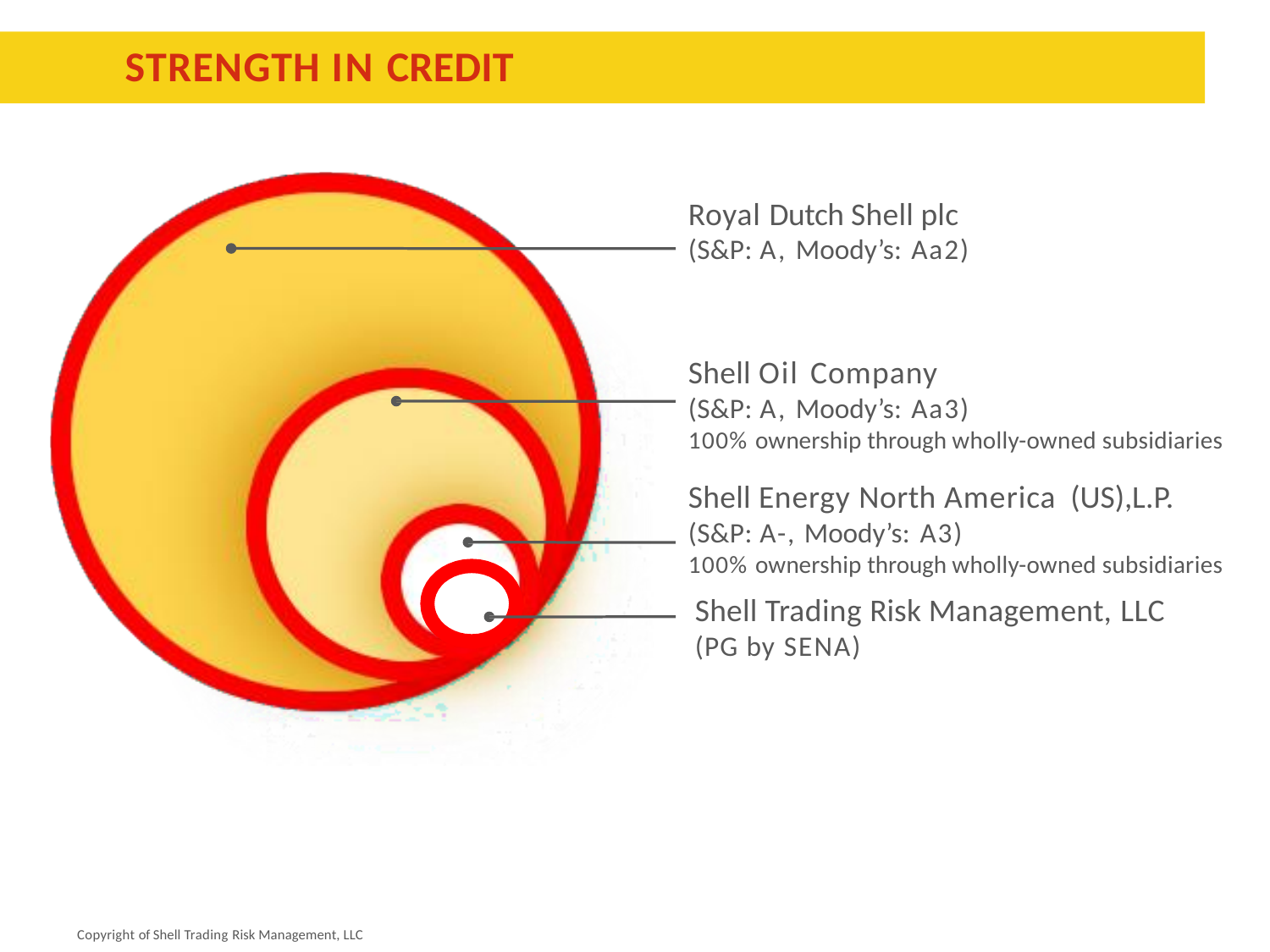

# STRENGTH IN CREDIT

Royal Dutch Shell plc
(S&P: A, Moody’s: Aa2)

Shell Oil Company
(S&P: A, Moody’s: Aa3)
100% ownership through wholly-owned subsidiaries
Shell Energy North America (US),L.P.
(S&P: A-, Moody’s: A3)
100% ownership through wholly-owned subsidiaries
Shell Trading Risk Management, LLC
(PG by SENA)

Copyright of Shell Trading Risk Management, LLC